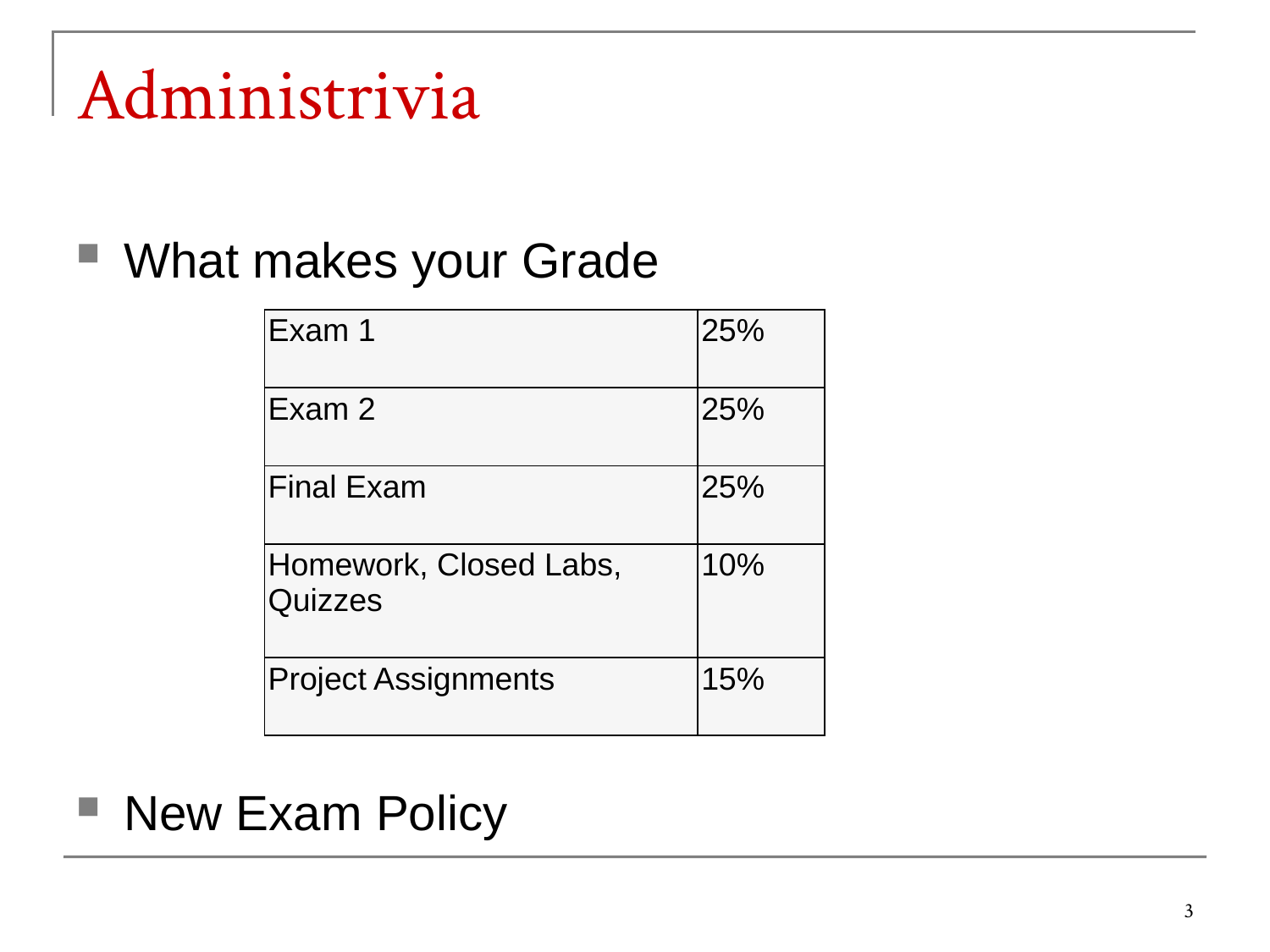

# Administrivia
What makes your Grade

New Exam Policy
| Exam 1 | 25% |
| --- | --- |
| Exam 2 | 25% |
| Final Exam | 25% |
| Homework, Closed Labs, Quizzes | 10% |
| Project Assignments | 15% |
3